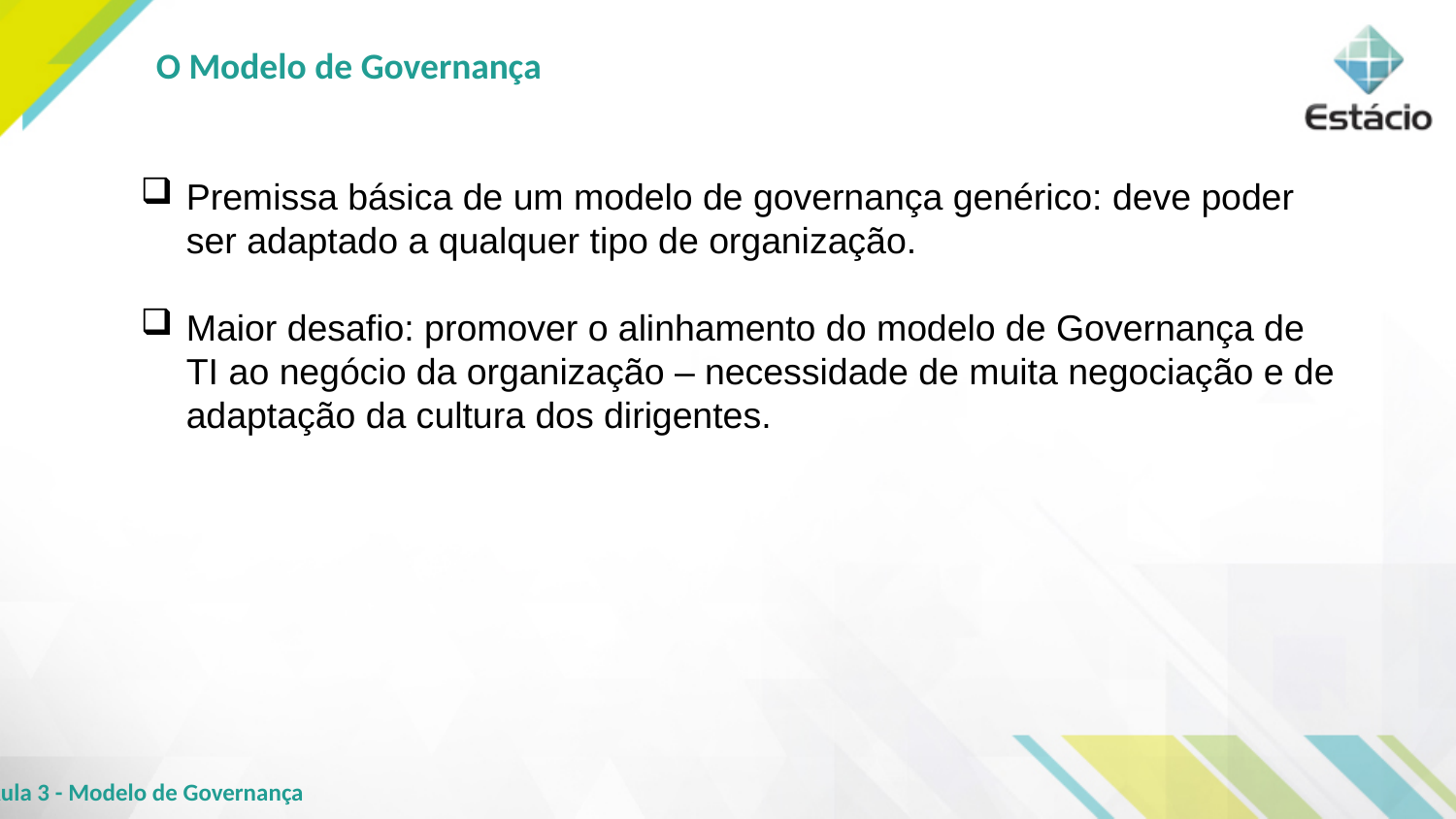

O Modelo de Governança
Premissa básica de um modelo de governança genérico: deve poder ser adaptado a qualquer tipo de organização.

Maior desafio: promover o alinhamento do modelo de Governança de TI ao negócio da organização – necessidade de muita negociação e de adaptação da cultura dos dirigentes.
Aula 3 - Modelo de Governança